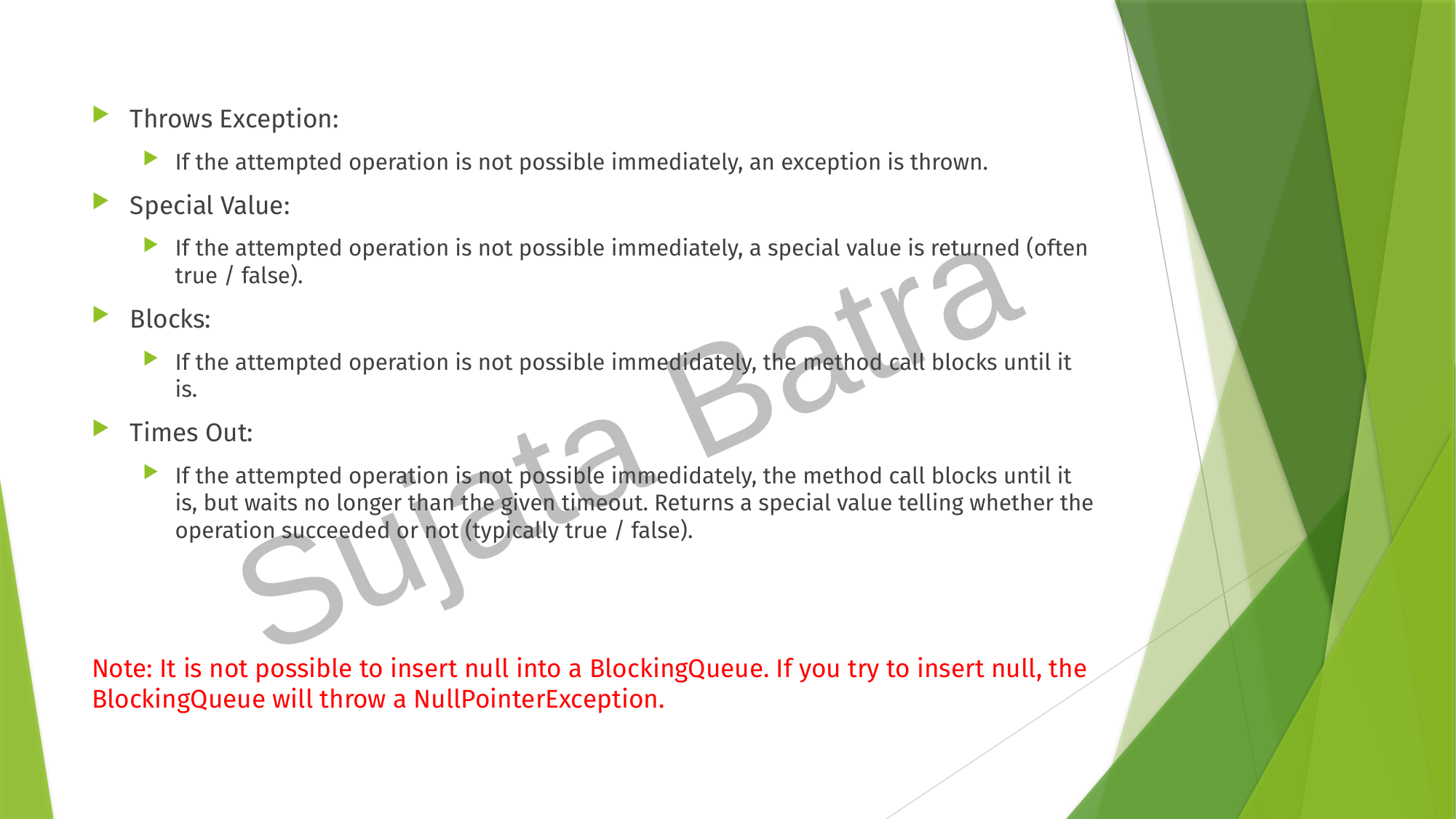

Throws Exception:
If the attempted operation is not possible immediately, an exception is thrown.
Special Value:
If the attempted operation is not possible immediately, a special value is returned (often true / false).
Blocks:
If the attempted operation is not possible immedidately, the method call blocks until it is.
Times Out:
If the attempted operation is not possible immedidately, the method call blocks until it is, but waits no longer than the given timeout. Returns a special value telling whether the operation succeeded or not (typically true / false).

Note: It is not possible to insert null into a BlockingQueue. If you try to insert null, the BlockingQueue will throw a NullPointerException.
Sujata Batra